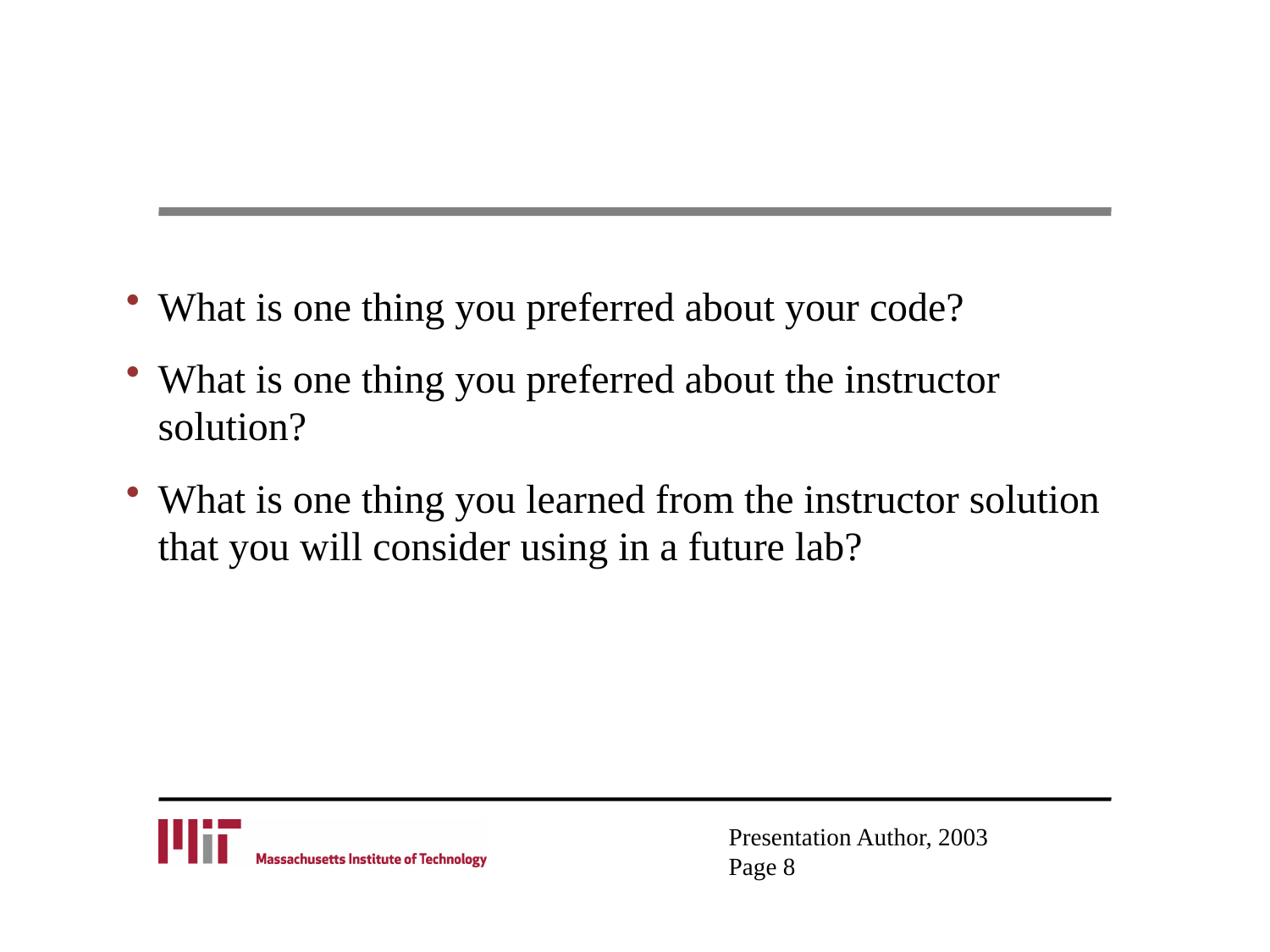

#
What is one thing you preferred about your code?
What is one thing you preferred about the instructor solution?
What is one thing you learned from the instructor solution that you will consider using in a future lab?
Presentation Author, 2003
Page 8